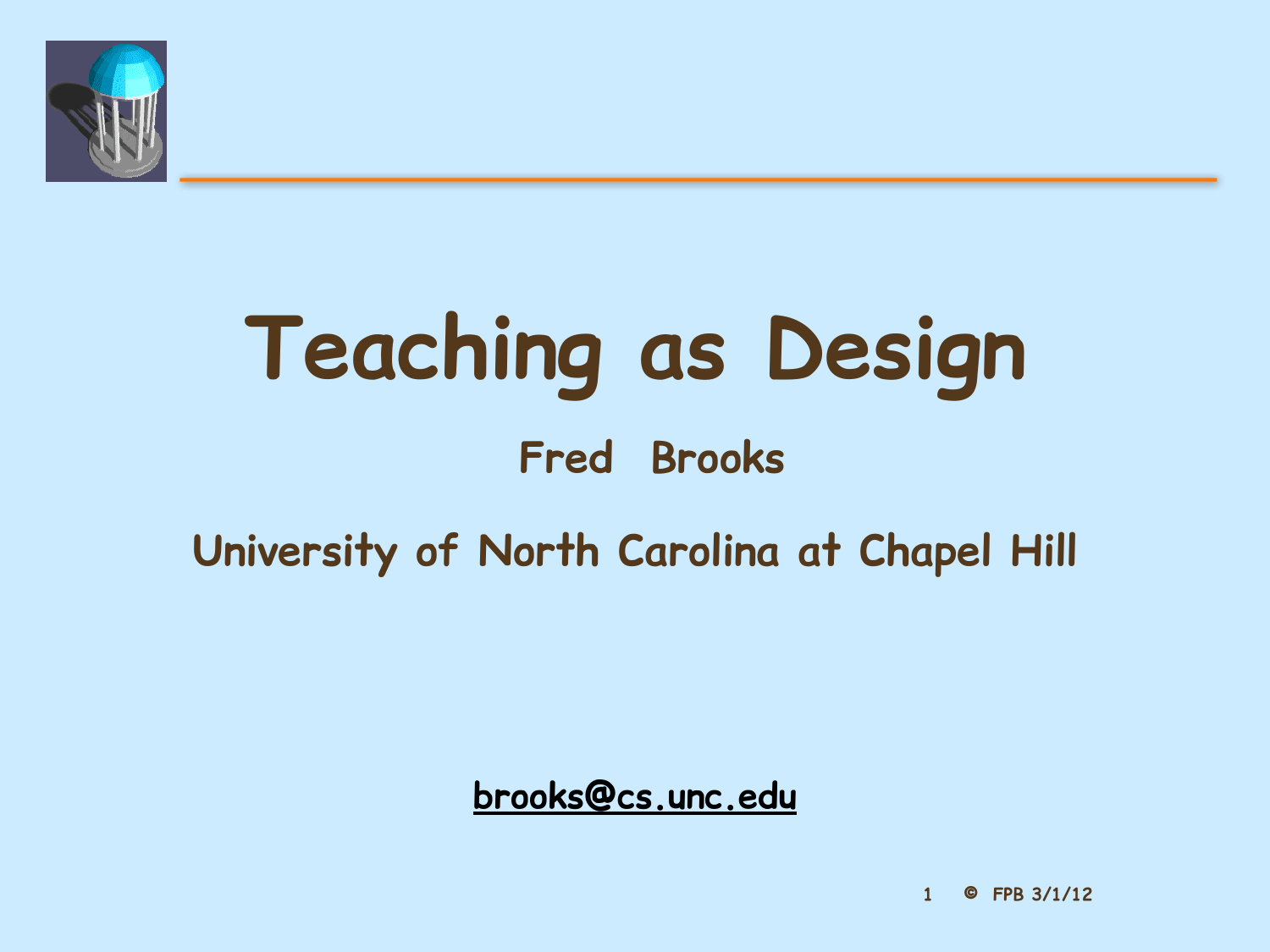

# Teaching as Design Fred  Brooks University of North Carolina at Chapel Hill

brooks@cs.unc.edu